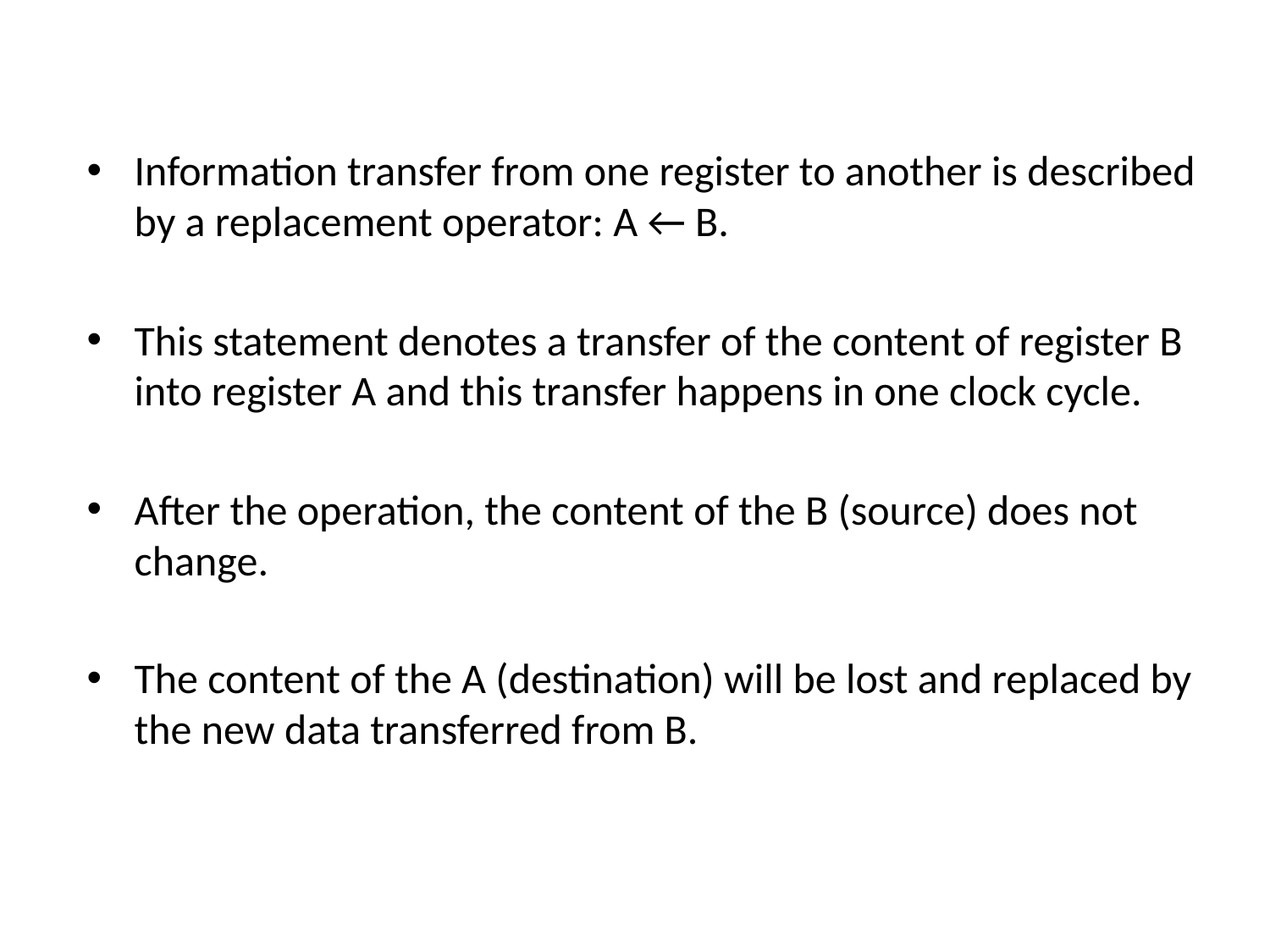

Information transfer from one register to another is described by a replacement operator: A ← B.

This statement denotes a transfer of the content of register B into register A and this transfer happens in one clock cycle.

After the operation, the content of the B (source) does not change.

The content of the A (destination) will be lost and replaced by the new data transferred from B.